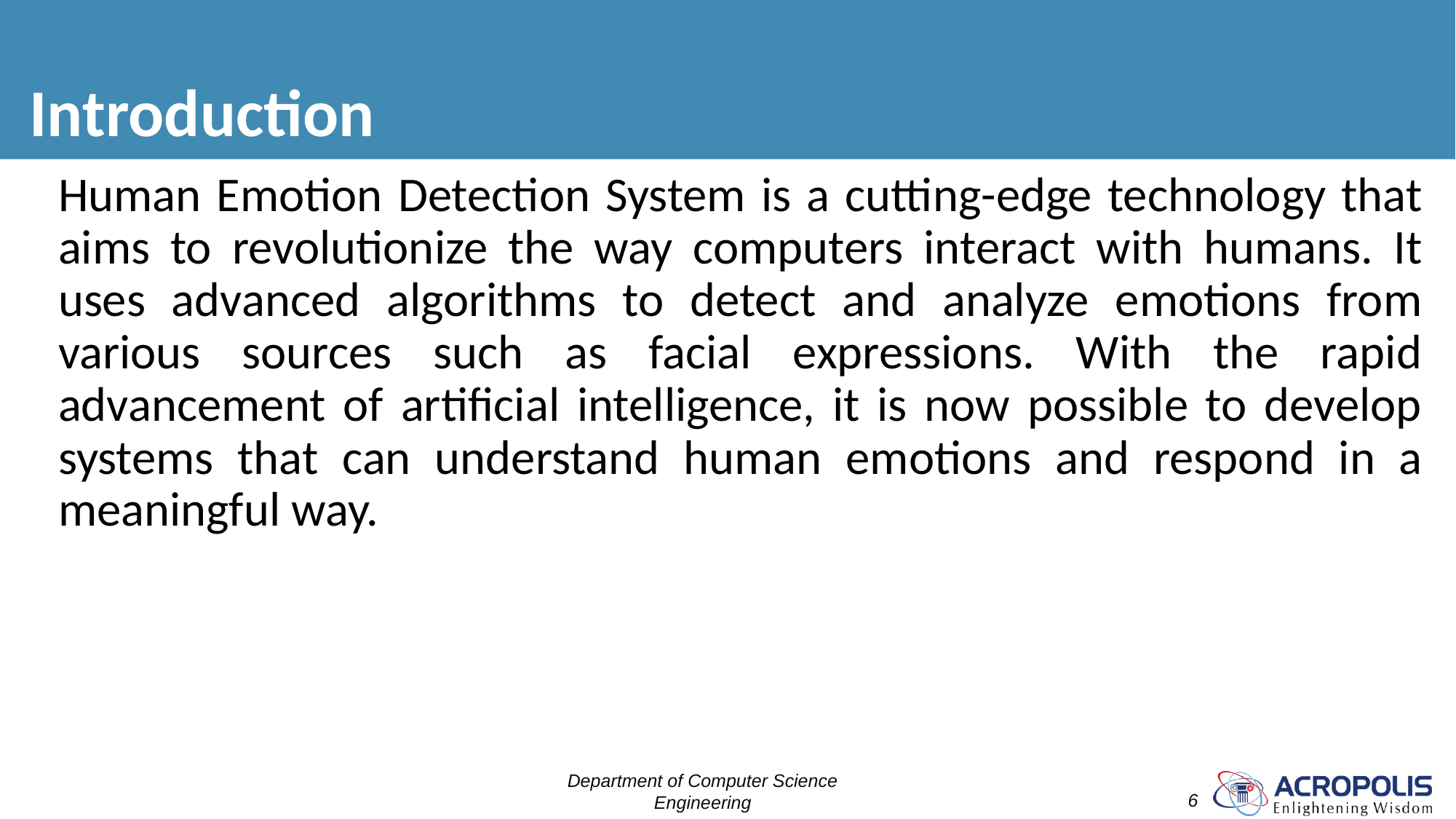

# Introduction
Human Emotion Detection System is a cutting-edge technology that aims to revolutionize the way computers interact with humans. It uses advanced algorithms to detect and analyze emotions from various sources such as facial expressions. With the rapid advancement of artificial intelligence, it is now possible to develop systems that can understand human emotions and respond in a meaningful way.
Department of Computer Science Engineering

6